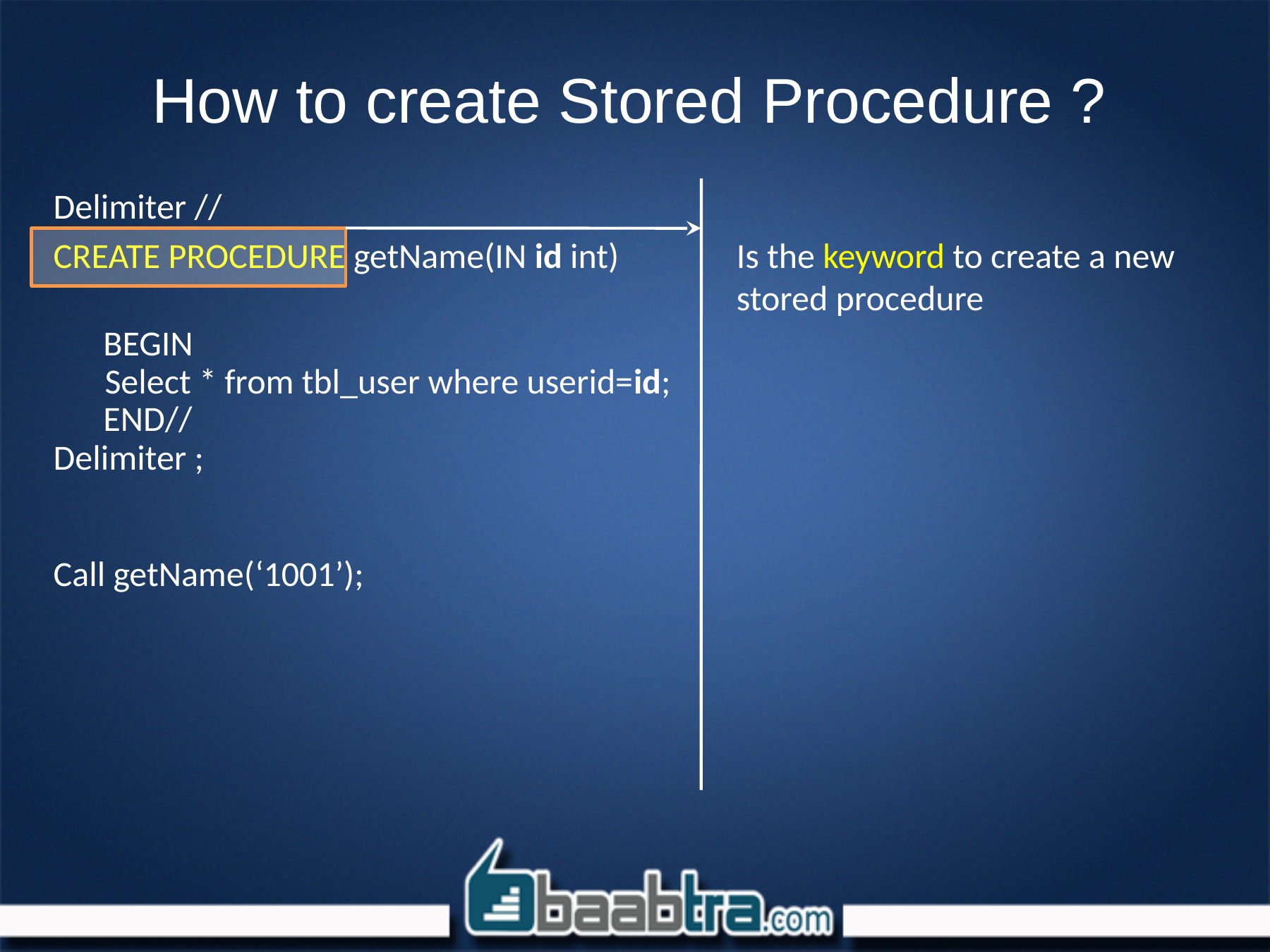

# How to create Stored Procedure ?

Delimiter //
CREATE PROCEDURE getName(IN id int)

BEGIN
	Select * from tbl_user where userid=id;
END//
Delimiter ;

Call getName(‘1001’);

Is the keyword to create a new stored procedure